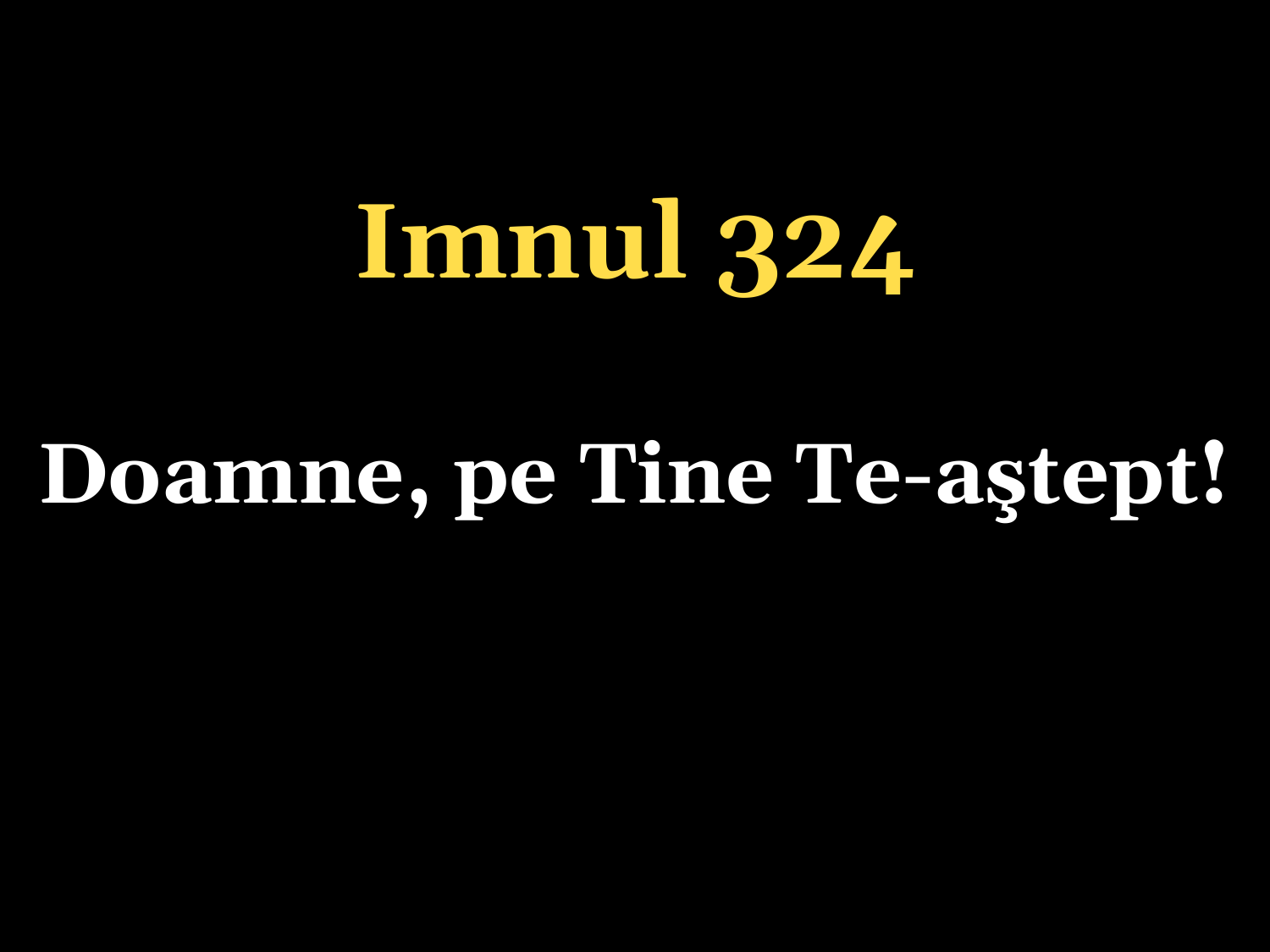

Imnul 324

Doamne, pe Tine Te-aştept!
131/920